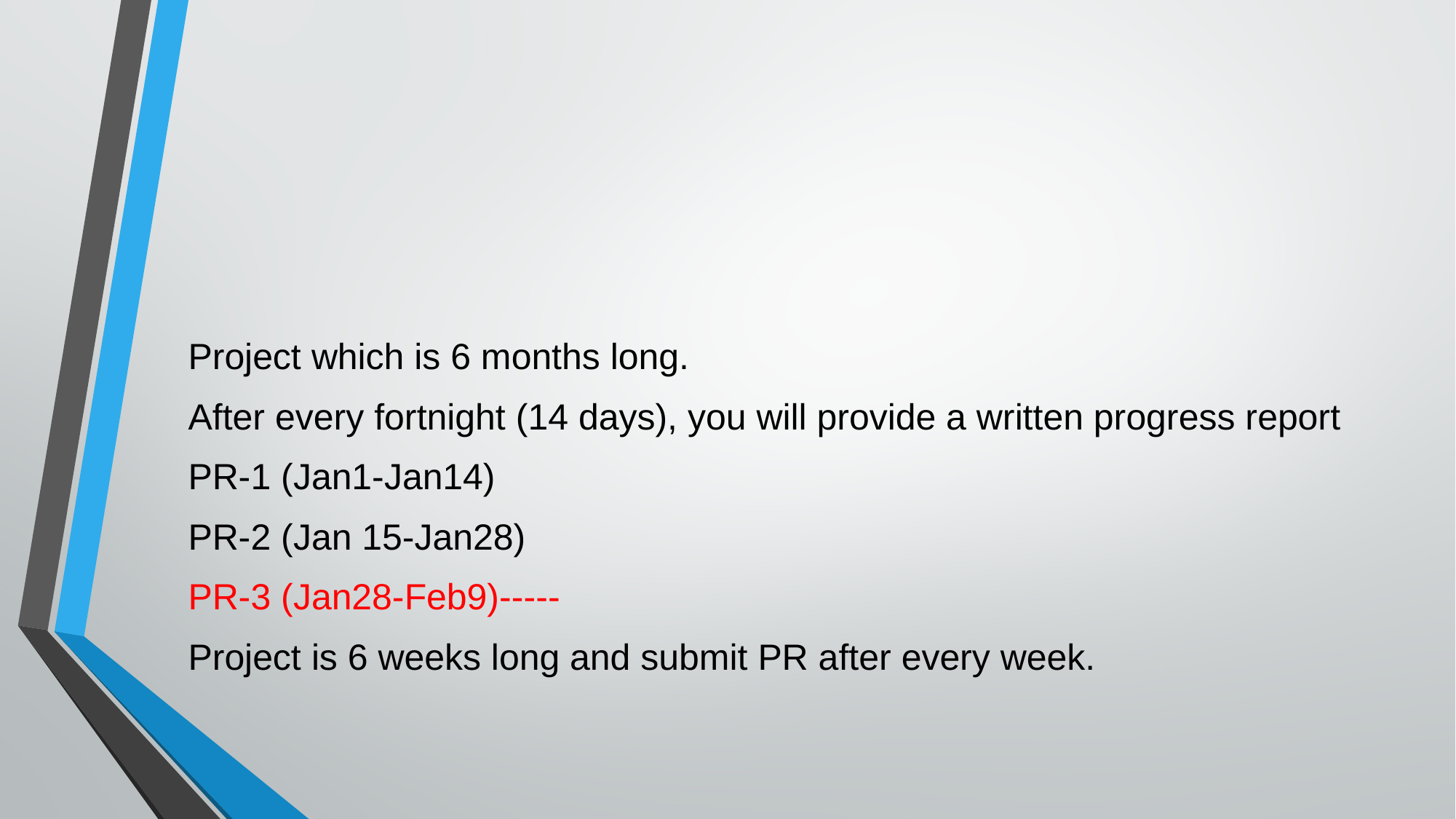

#
Project which is 6 months long.
After every fortnight (14 days), you will provide a written progress report
PR-1 (Jan1-Jan14)
PR-2 (Jan 15-Jan28)
PR-3 (Jan28-Feb9)-----
Project is 6 weeks long and submit PR after every week.